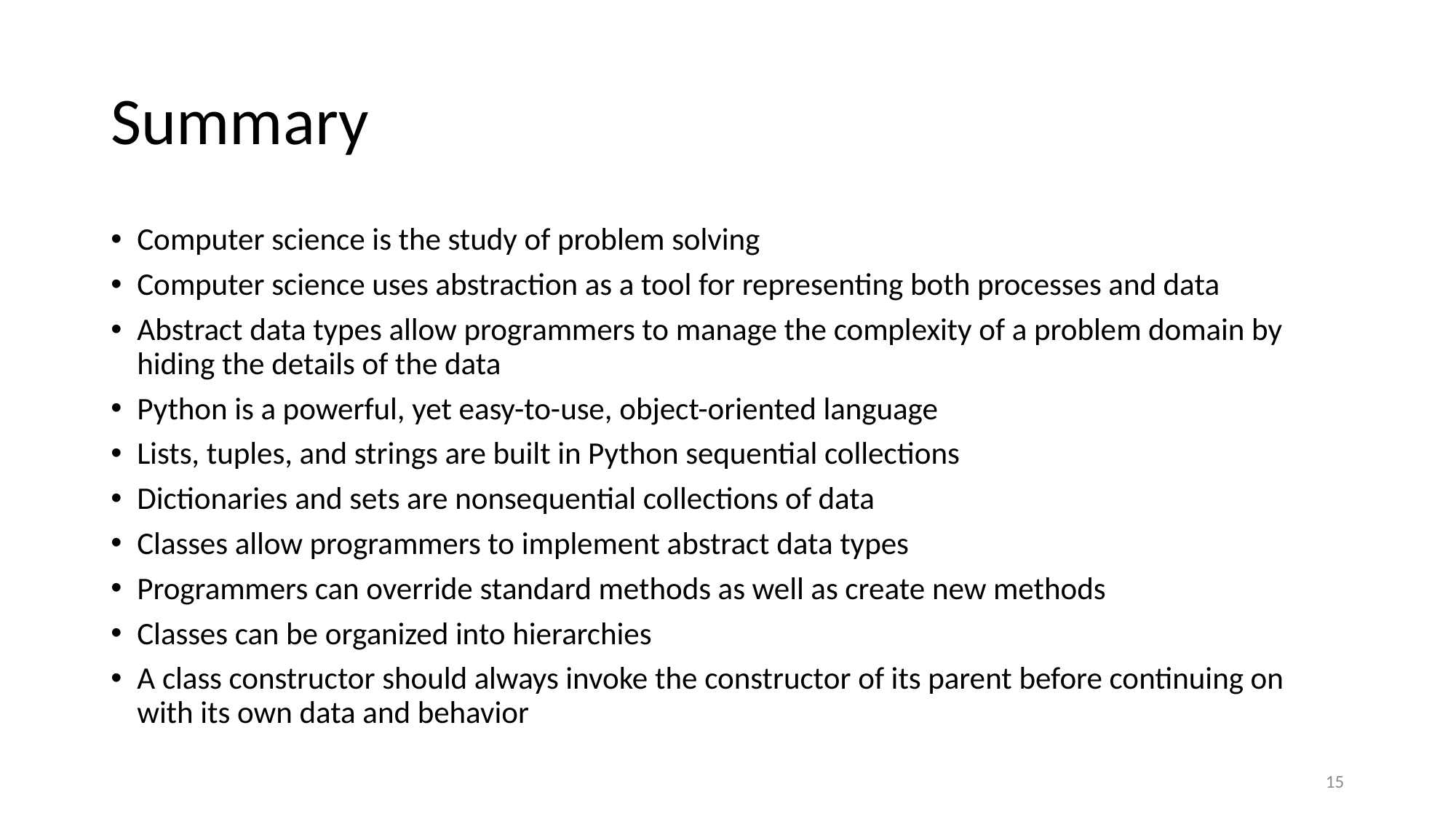

# Summary
Computer science is the study of problem solving
Computer science uses abstraction as a tool for representing both processes and data
Abstract data types allow programmers to manage the complexity of a problem domain by hiding the details of the data
Python is a powerful, yet easy-to-use, object-oriented language
Lists, tuples, and strings are built in Python sequential collections
Dictionaries and sets are nonsequential collections of data
Classes allow programmers to implement abstract data types
Programmers can override standard methods as well as create new methods
Classes can be organized into hierarchies
A class constructor should always invoke the constructor of its parent before continuing on with its own data and behavior
15